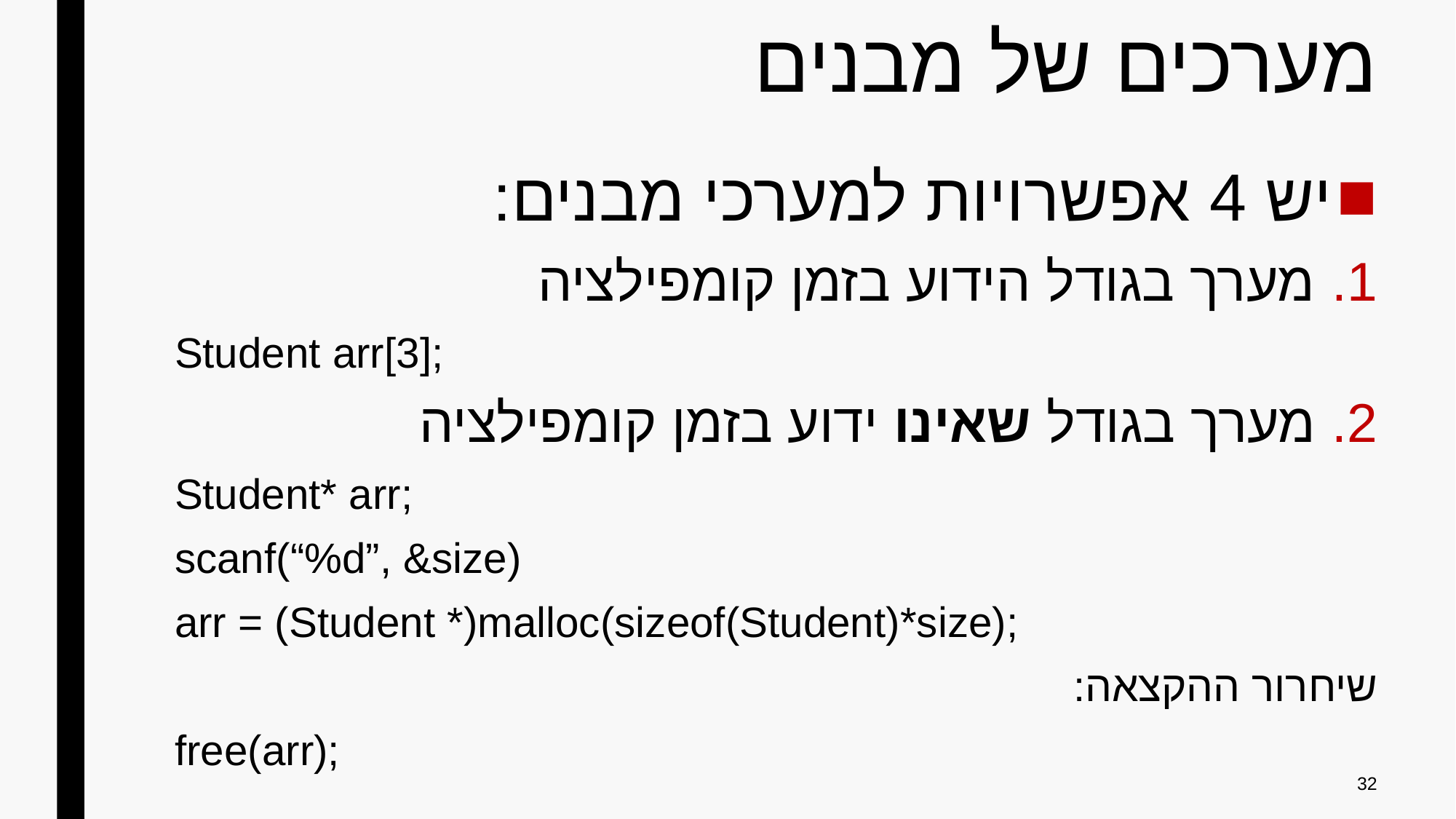

# מערכים של מבנים
יש 4 אפשרויות למערכי מבנים:
מערך בגודל הידוע בזמן קומפילציה
Student arr[3];
מערך בגודל שאינו ידוע בזמן קומפילציה
Student* arr;
scanf(“%d”, &size)
arr = (Student *)malloc(sizeof(Student)*size);
	שיחרור ההקצאה:
free(arr);

32